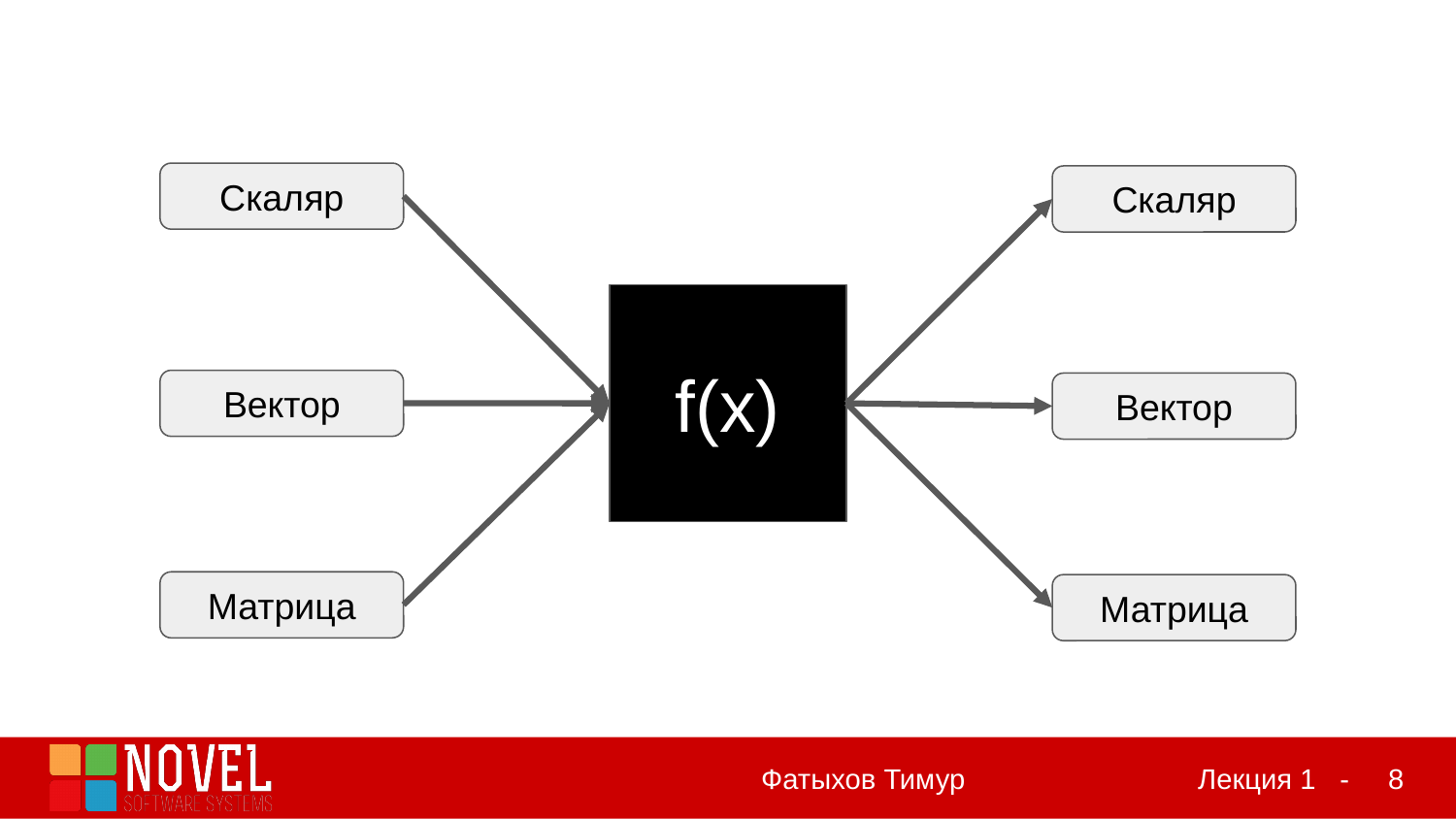

Скаляр
Скаляр
f(x)
Вектор
Вектор
Матрица
Матрица
8